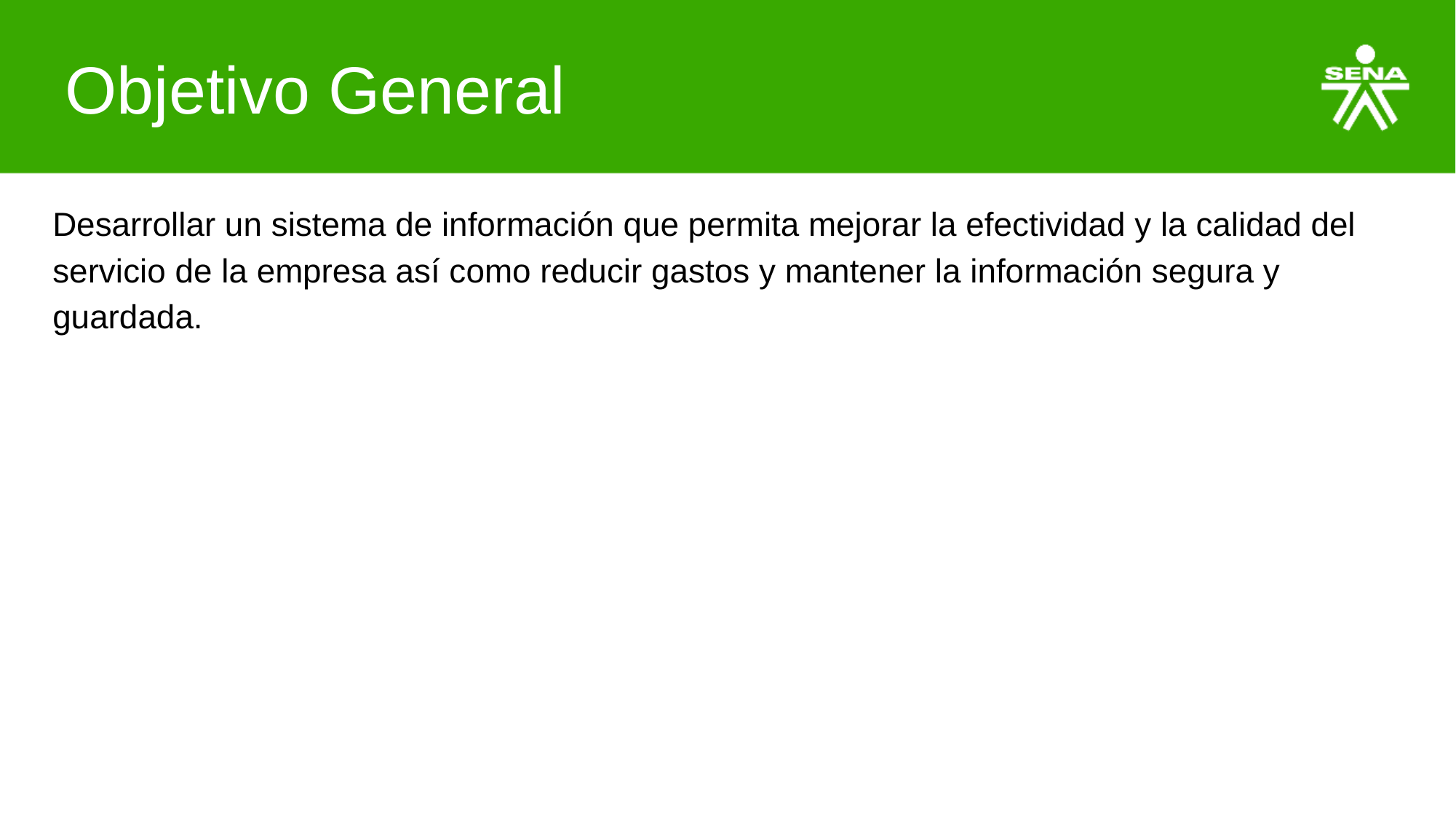

# Objetivo General
Desarrollar un sistema de información que permita mejorar la efectividad y la calidad del servicio de la empresa así como reducir gastos y mantener la información segura y guardada.